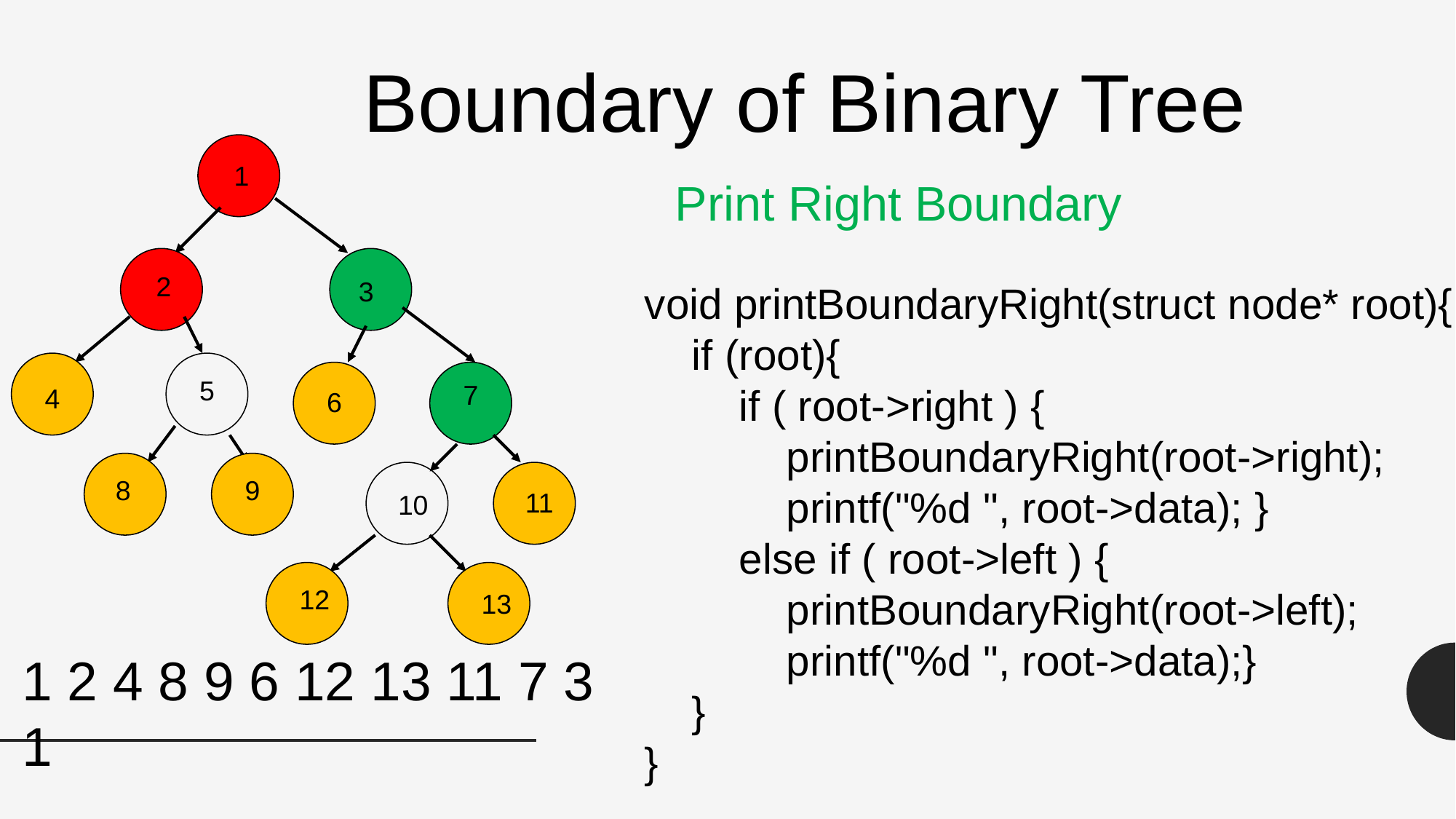

Boundary of Binary Tree

1
 Print Right Boundary

2
3
void printBoundaryRight(struct node* root){
    if (root){
        if ( root->right ) {
            printBoundaryRight(root->right);
            printf("%d ", root->data); }
        else if ( root->left ) {
            printBoundaryRight(root->left);
            printf("%d ", root->data);}
    }
}

5
7
4
6

9
8
11
10

12
13
1 2 4 8 9 6 12 13 11 7 3 1